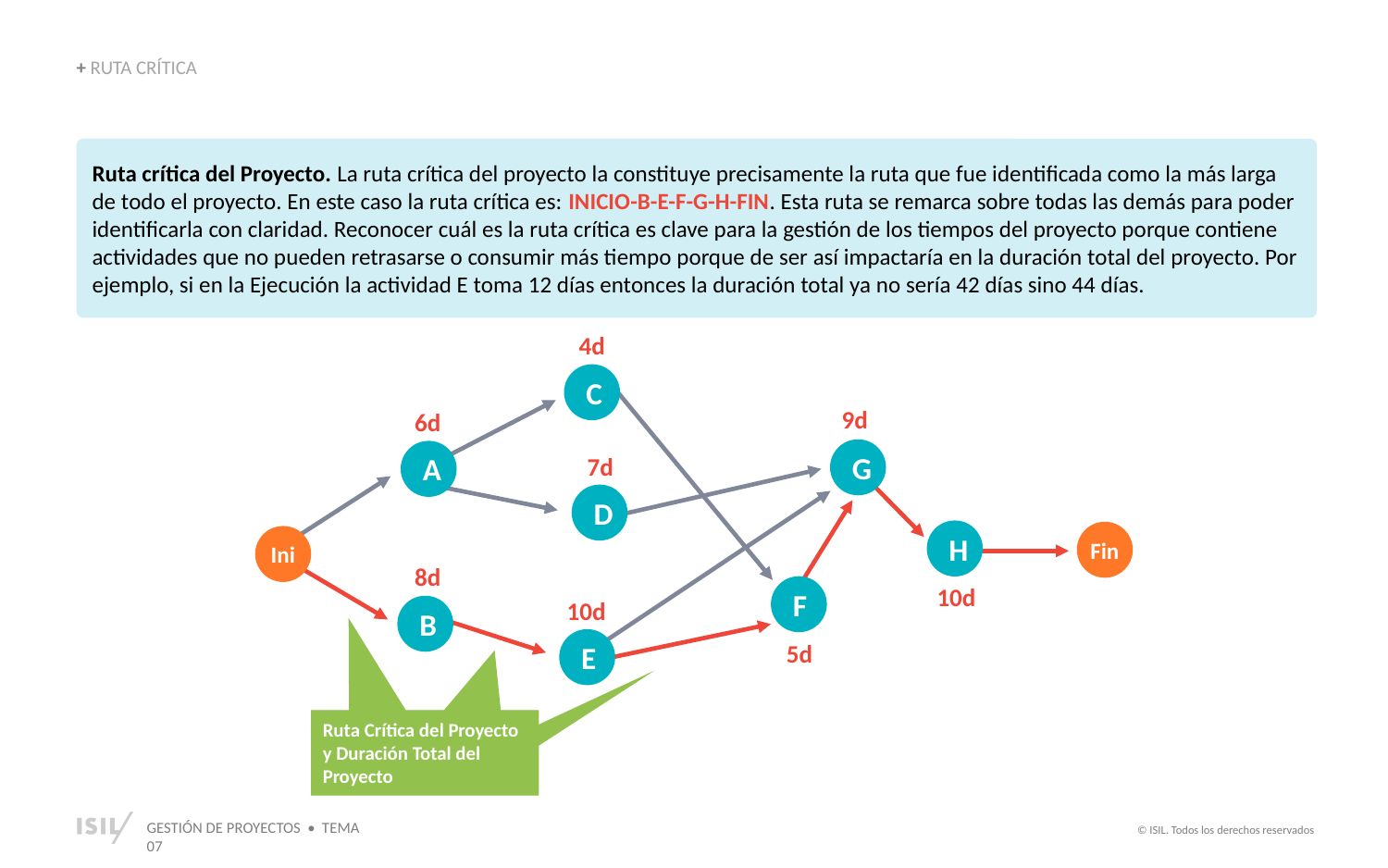

+ RUTA CRÍTICA
Ruta crítica del Proyecto. La ruta crítica del proyecto la constituye precisamente la ruta que fue identificada como la más larga de todo el proyecto. En este caso la ruta crítica es: INICIO-B-E-F-G-H-FIN. Esta ruta se remarca sobre todas las demás para poder identificarla con claridad. Reconocer cuál es la ruta crítica es clave para la gestión de los tiempos del proyecto porque contiene actividades que no pueden retrasarse o consumir más tiempo porque de ser así impactaría en la duración total del proyecto. Por ejemplo, si en la Ejecución la actividad E toma 12 días entonces la duración total ya no sería 42 días sino 44 días.
4d
C
9d
6d
G
7d
A
D
H
Fin
Ini
8d
10d
F
10d
B
5d
E
Porcentaje de Avance de la Actividad
Porcentaje de Avance de la Actividad
Ruta Crítica del Proyecto y Duración Total del Proyecto